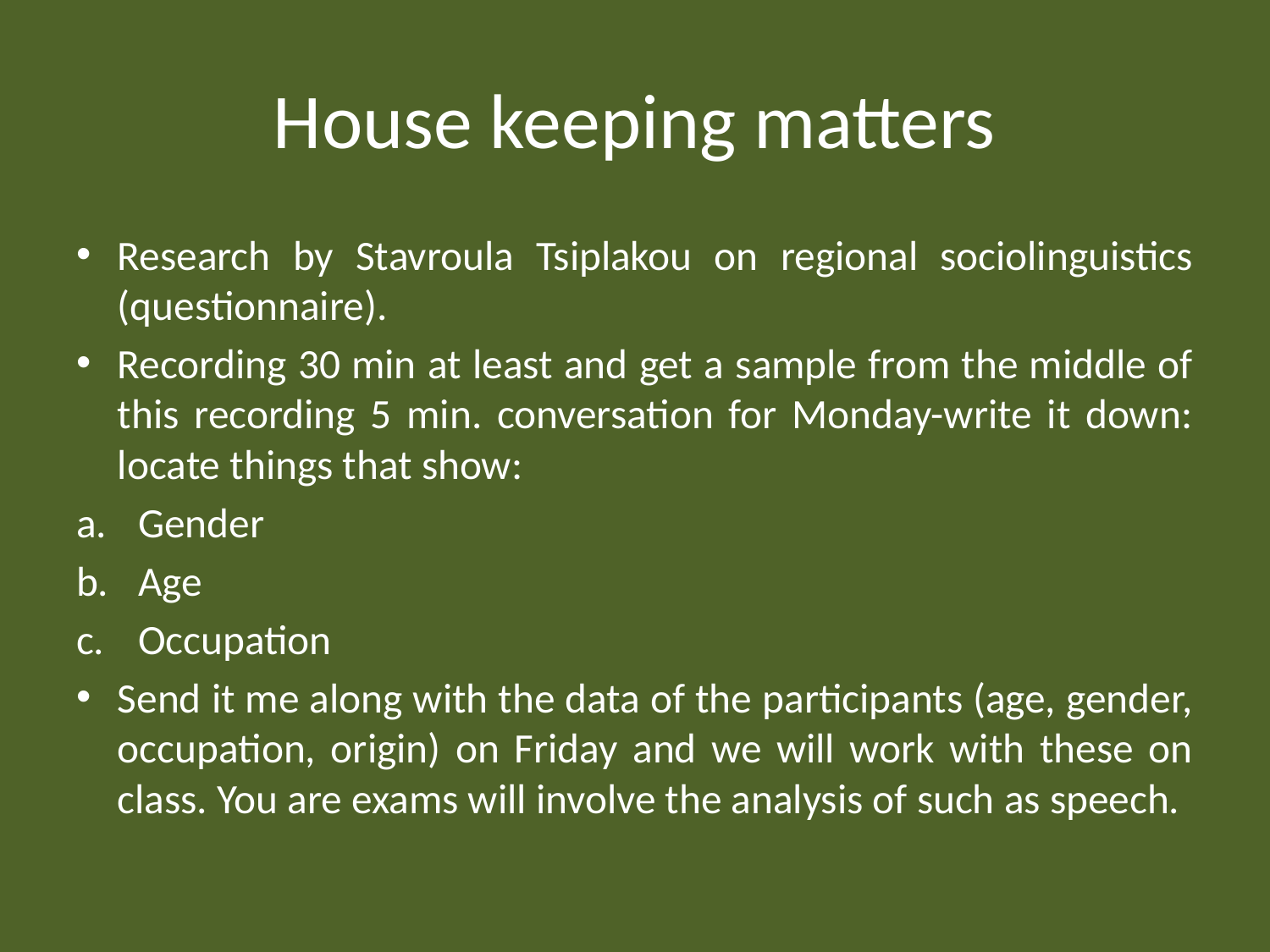

# House keeping matters
Research by Stavroula Tsiplakou on regional sociolinguistics (questionnaire).
Recording 30 min at least and get a sample from the middle of this recording 5 min. conversation for Monday-write it down: locate things that show:
Gender
Age
Occupation
Send it me along with the data of the participants (age, gender, occupation, origin) on Friday and we will work with these on class. You are exams will involve the analysis of such as speech.